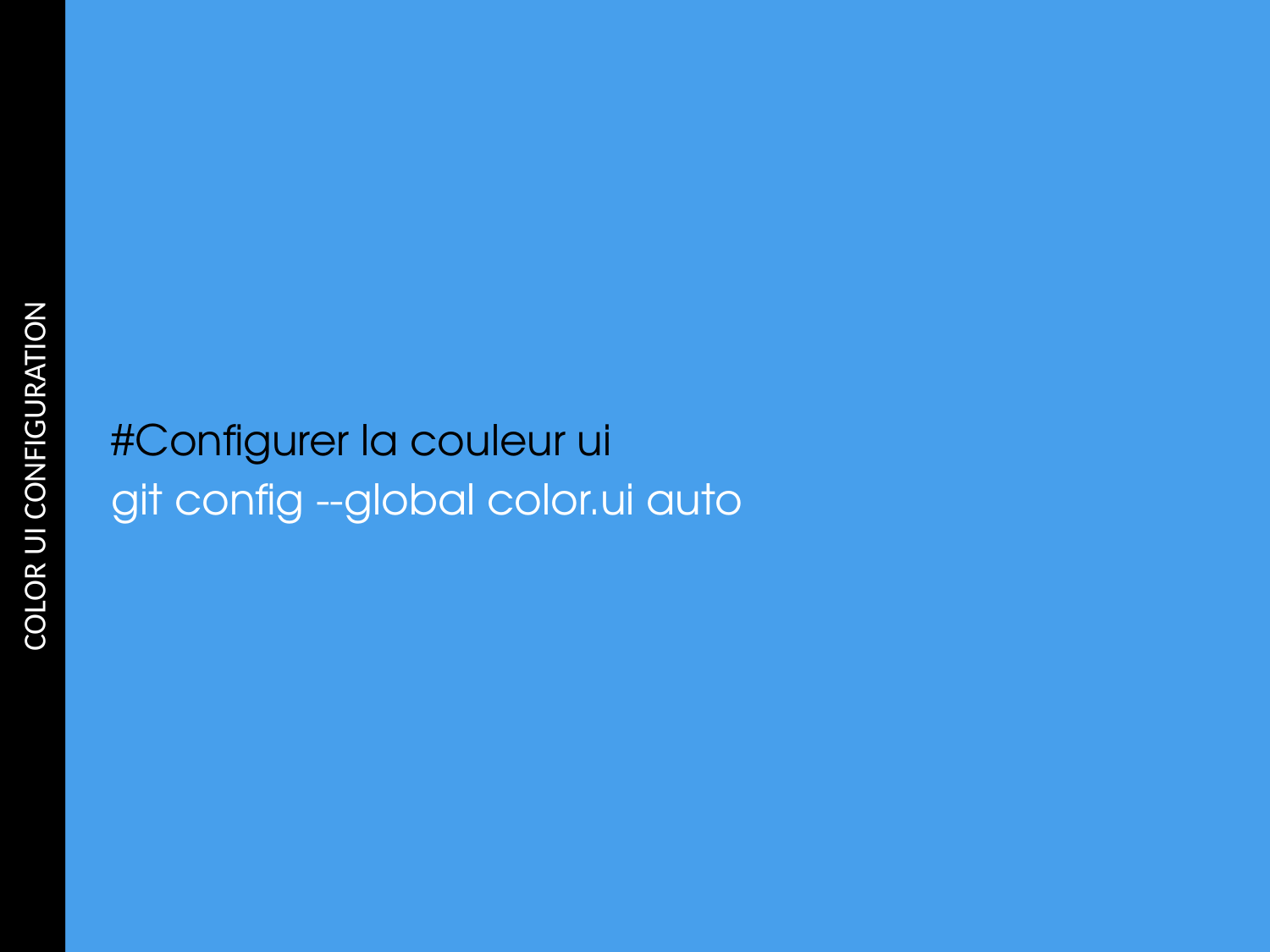

COLOR UI CONFIGURATION

#Configurer la couleur ui
git config --global color.ui auto